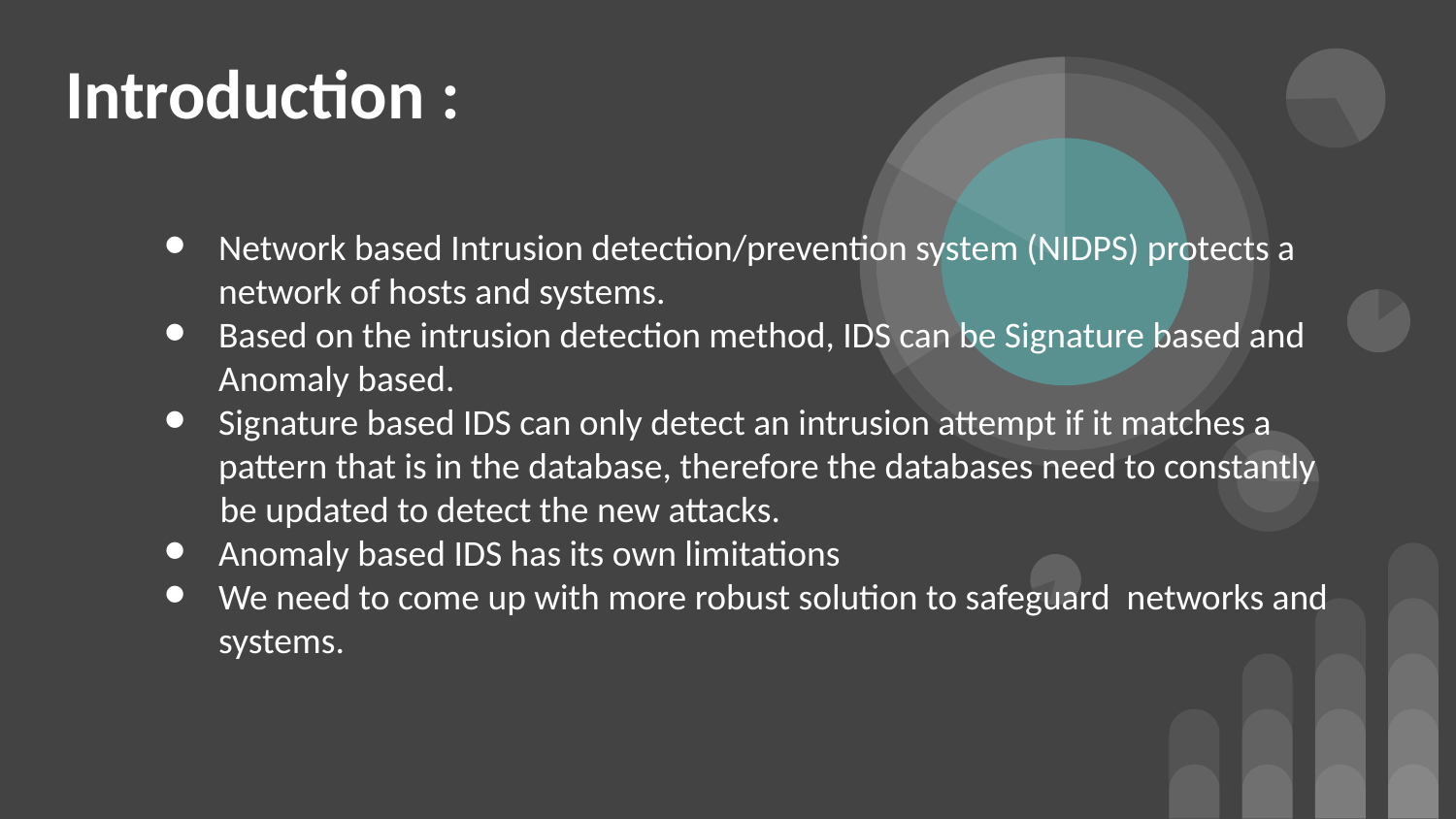

# Introduction :
Network based Intrusion detection/prevention system (NIDPS) protects a network of hosts and systems.
Based on the intrusion detection method, IDS can be Signature based and Anomaly based.
Signature based IDS can only detect an intrusion attempt if it matches a pattern that is in the database, therefore the databases need to constantly
         be updated to detect the new attacks.
Anomaly based IDS has its own limitations
We need to come up with more robust solution to safeguard  networks and systems.